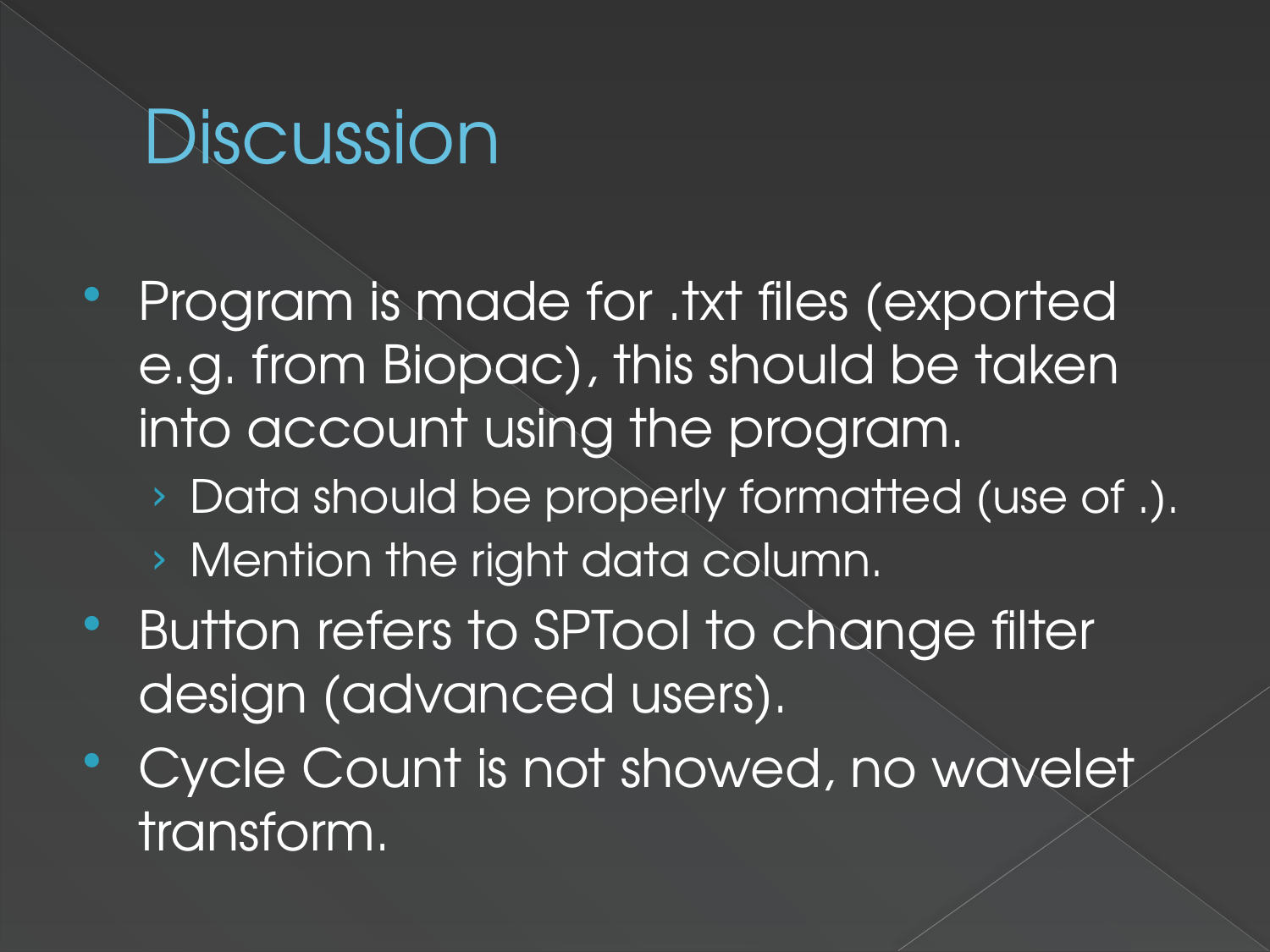

# Discussion
Program is made for .txt files (exported e.g. from Biopac), this should be taken into account using the program.
Data should be properly formatted (use of .).
Mention the right data column.
Button refers to SPTool to change filter design (advanced users).
Cycle Count is not showed, no wavelet transform.